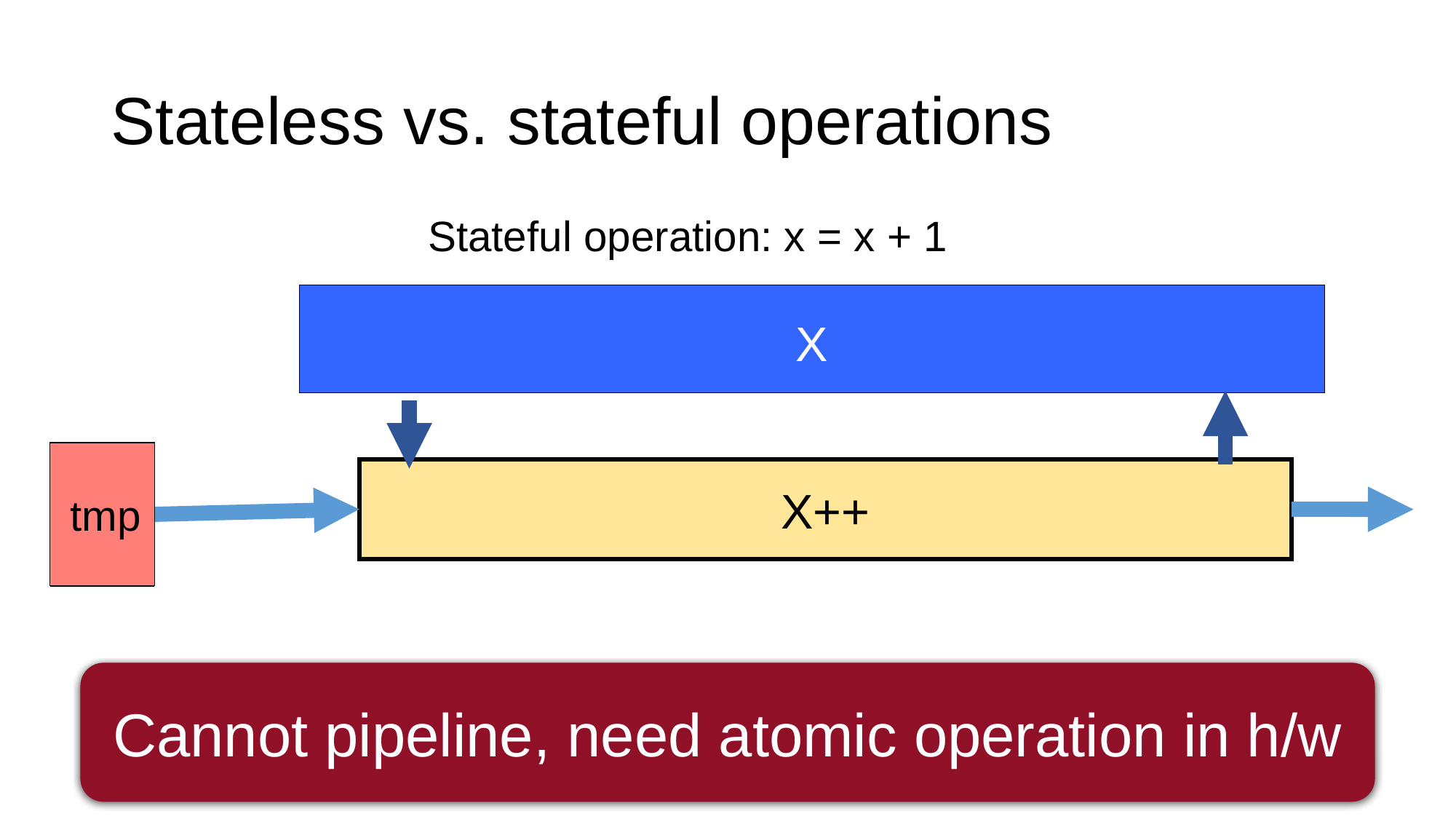

# Stateless vs. stateful operations
     Stateful operation: x = x + 1

X

tmp
X++
Cannot pipeline, need atomic operation in h/w